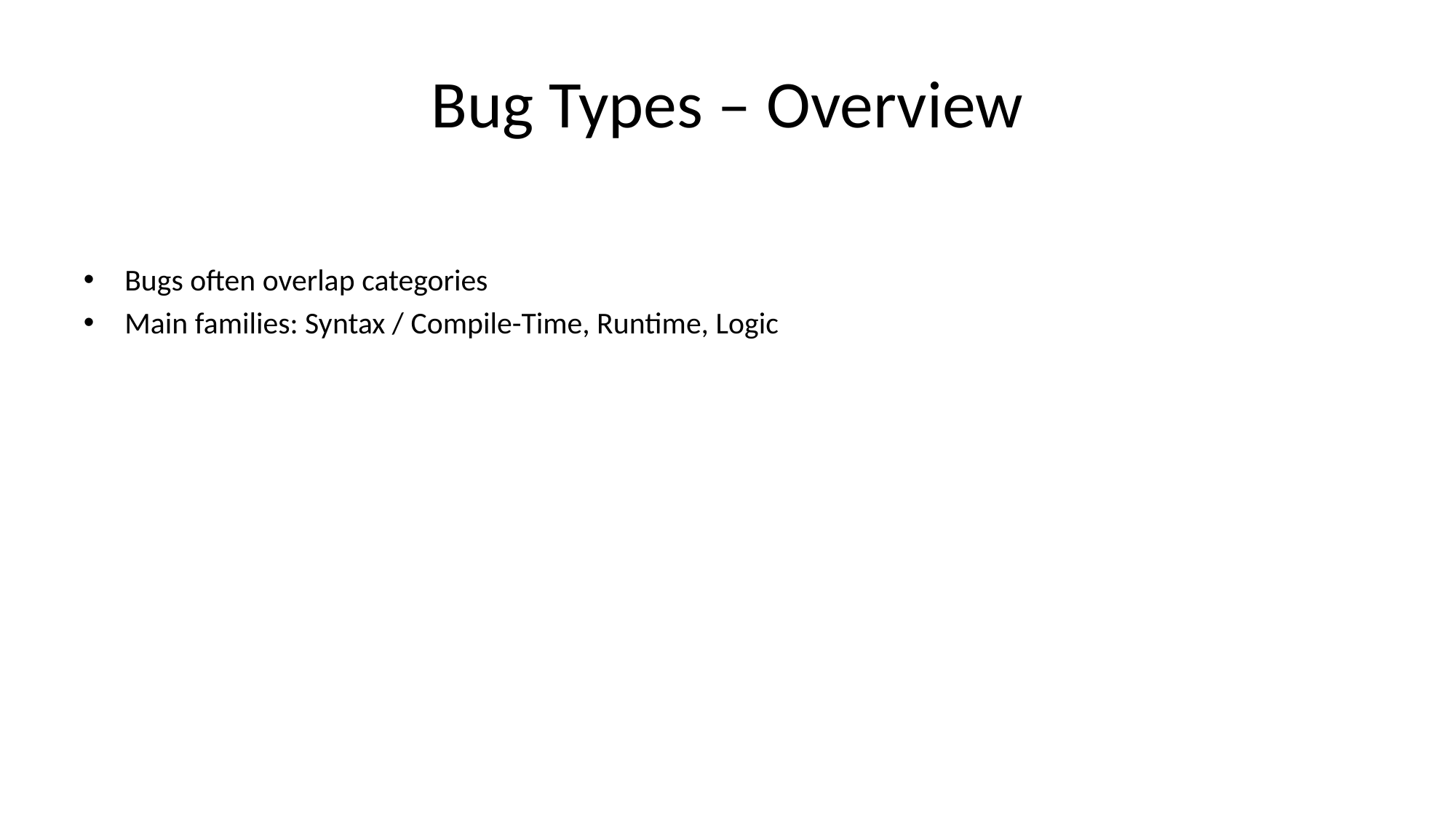

# Bug Types – Overview

Bugs often overlap categories
Main families: Syntax / Compile-Time, Runtime, Logic